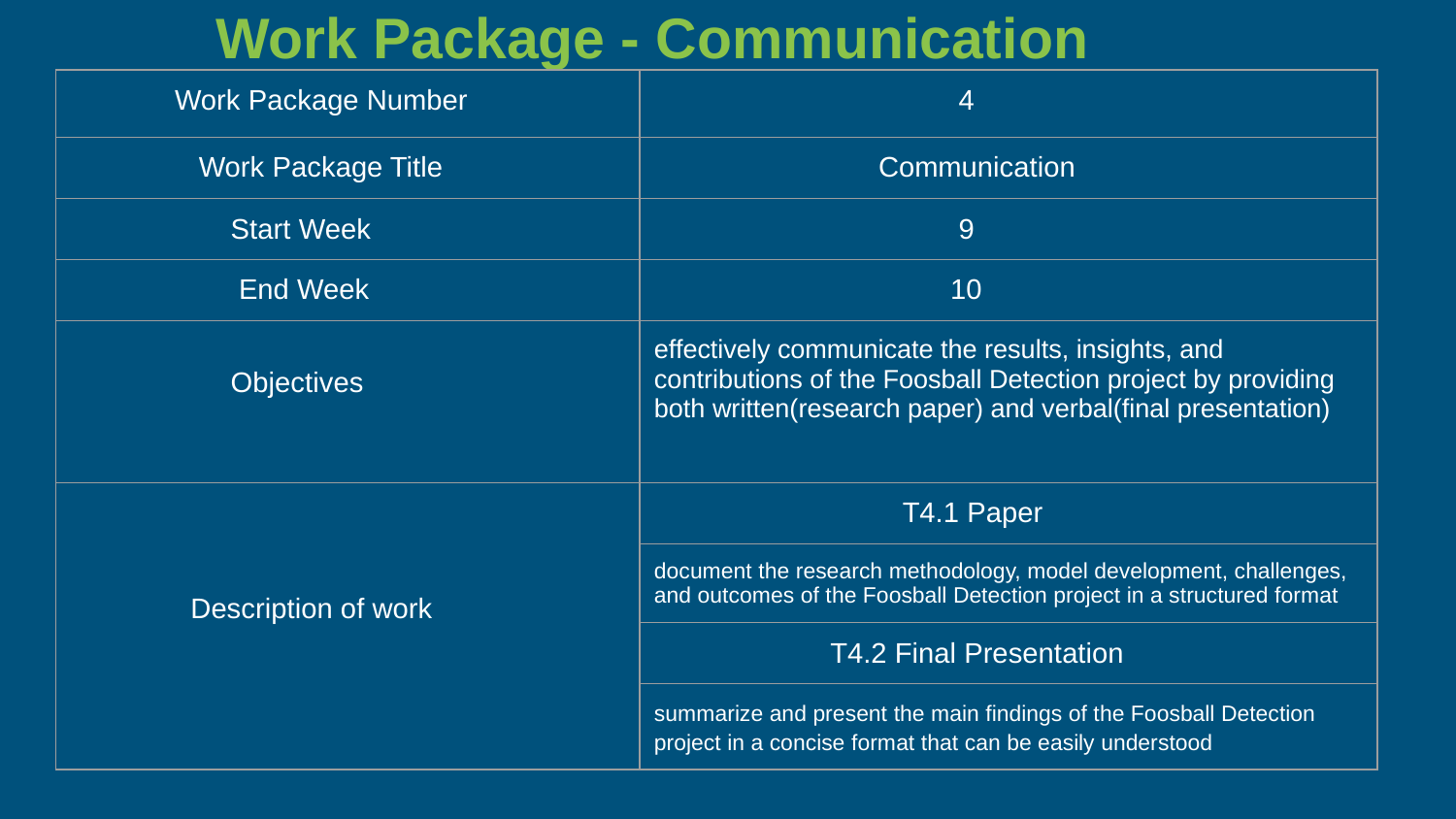

# Work Package - Communication
| Work Package Number | 4 |
| --- | --- |
| Work Package Title | Communication |
| Start Week | 9 |
| End Week | 10 |
| Objectives | effectively communicate the results, insights, and contributions of the Foosball Detection project by providing both written(research paper) and verbal(final presentation) |
| Description of work | T4.1 Paper |
|  | document the research methodology, model development, challenges, and outcomes of the Foosball Detection project in a structured format |
|  | T4.2 Final Presentation |
|  | summarize and present the main findings of the Foosball Detection project in a concise format that can be easily understood |